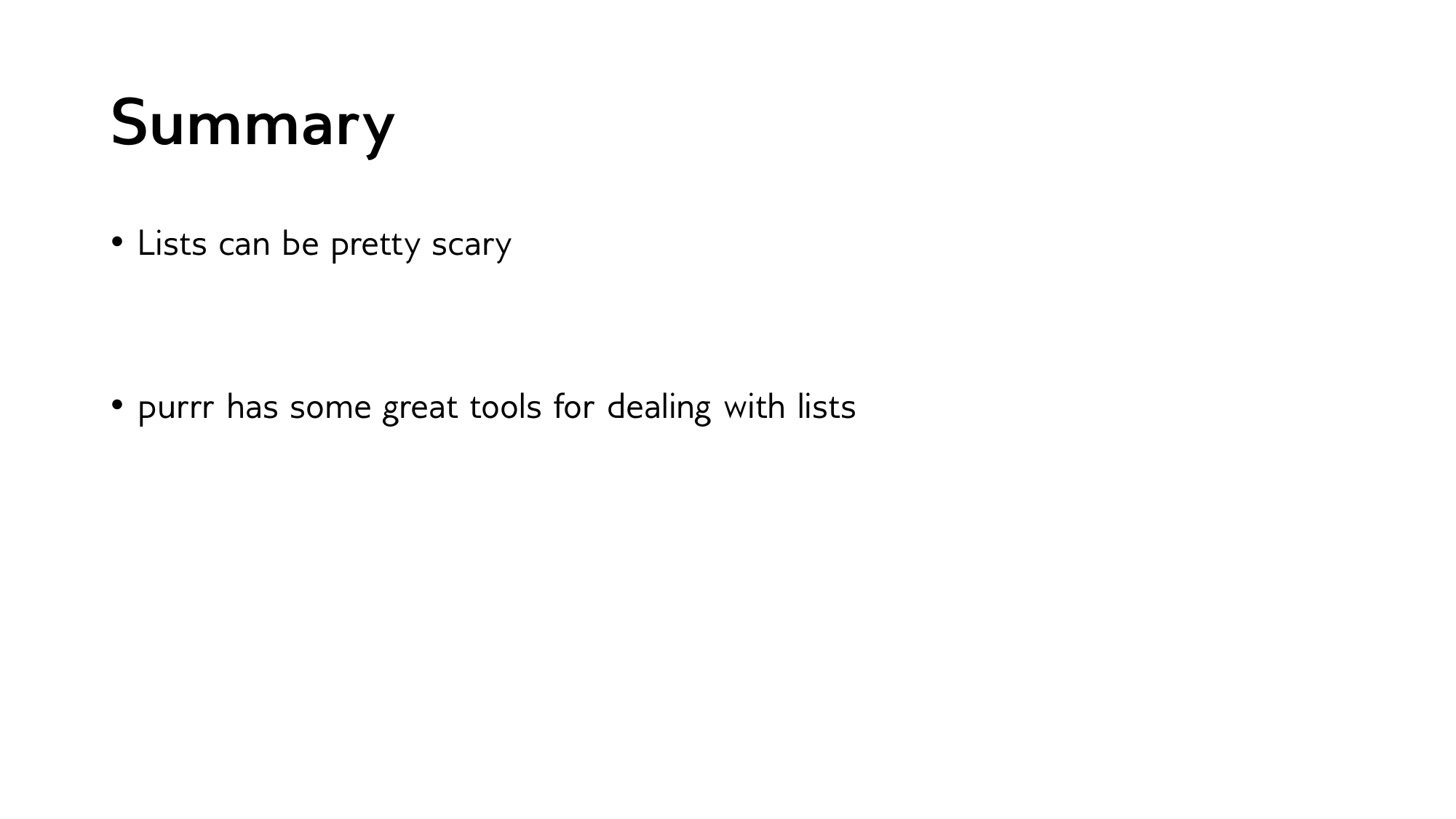

# Summary
Lists can be pretty scary

purrr has some great tools for dealing with lists